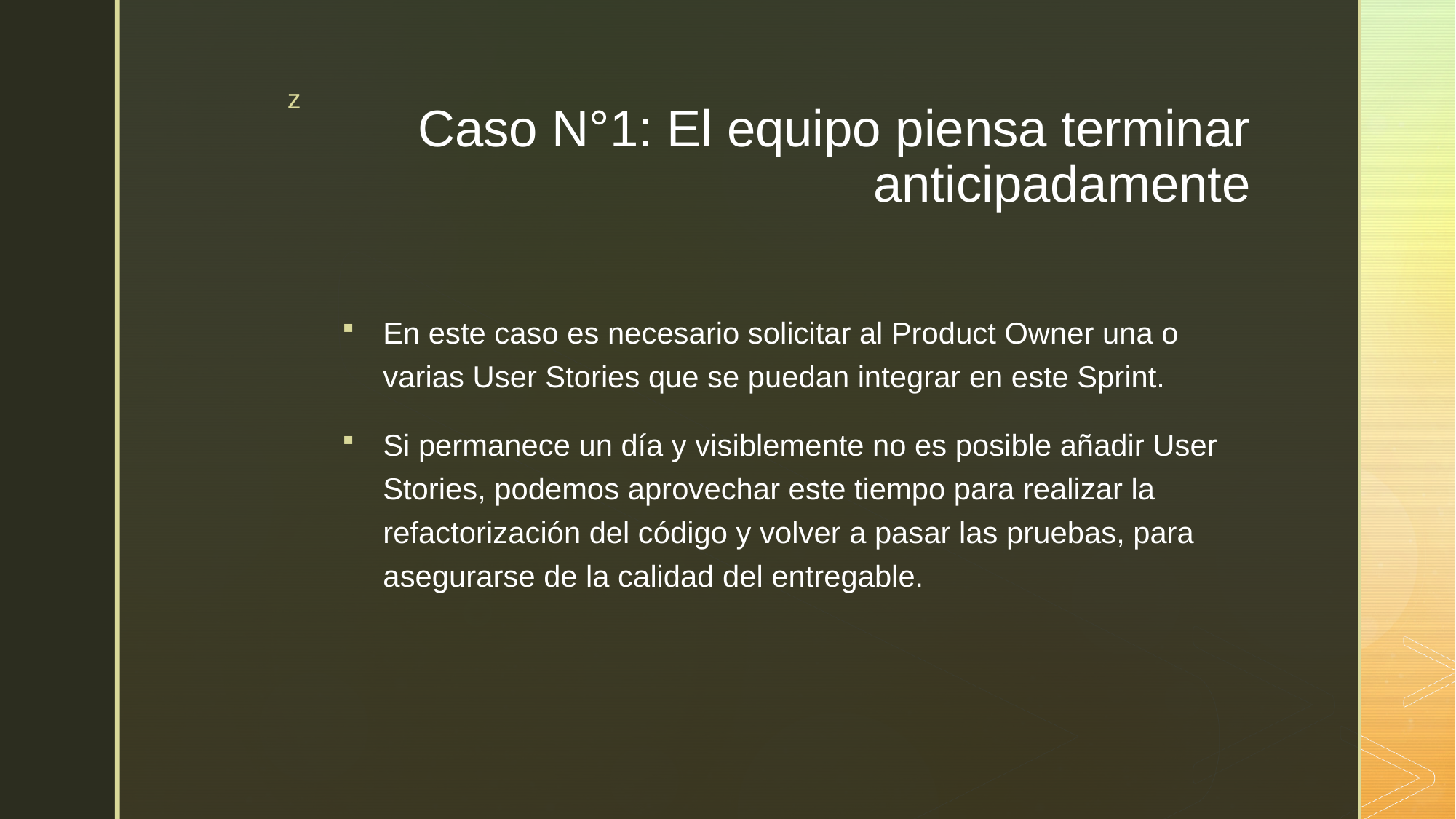

# Caso N°1: El equipo piensa terminar anticipadamente
En este caso es necesario solicitar al Product Owner una o varias User Stories que se puedan integrar en este Sprint.
Si permanece un día y visiblemente no es posible añadir User Stories, podemos aprovechar este tiempo para realizar la refactorización del código y volver a pasar las pruebas, para asegurarse de la calidad del entregable.